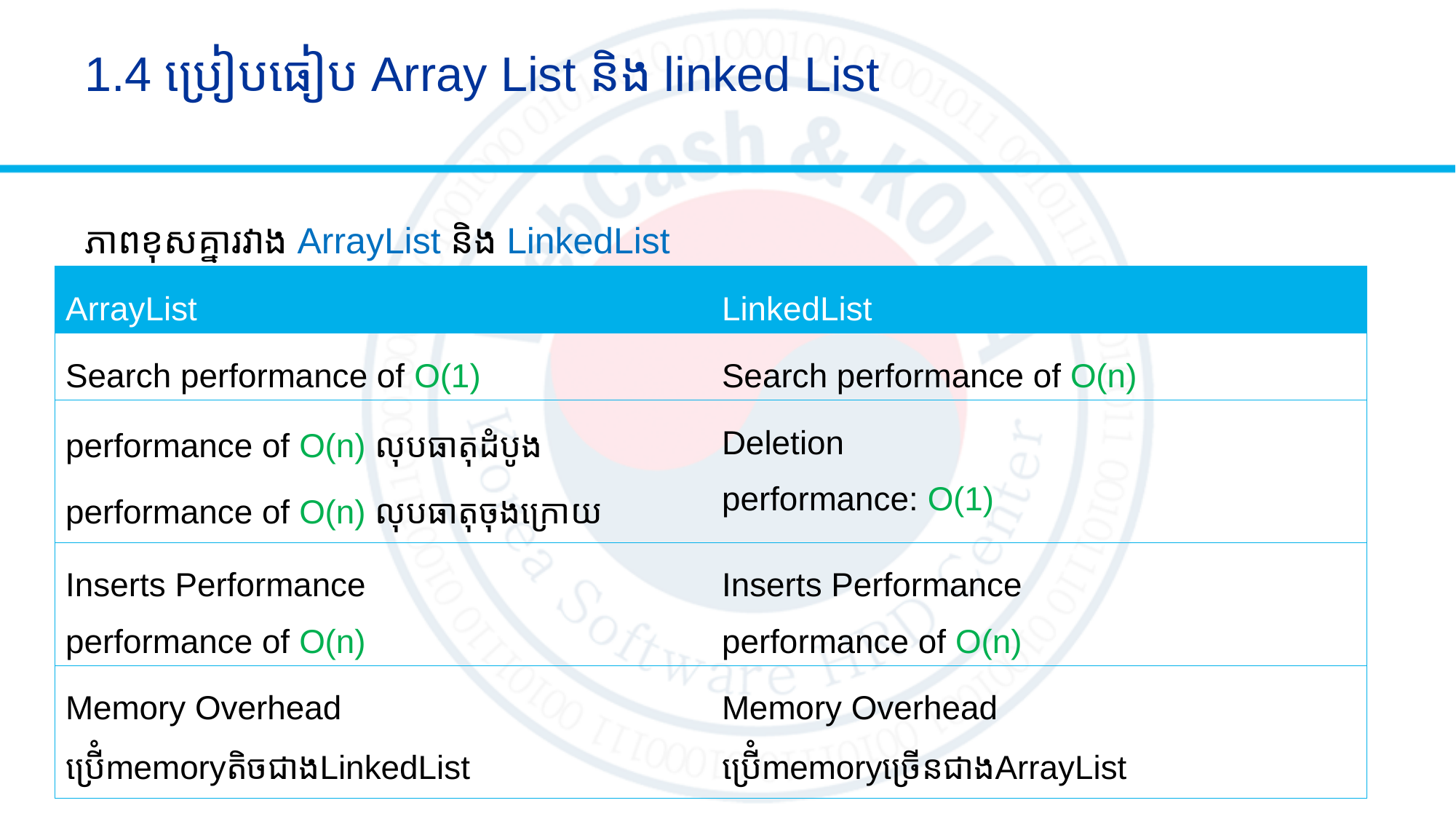

# 1.4 ប្រៀបធៀប Array​ List និង linked List
ភាពខុសគ្នារវាង ArrayList និង LinkedList

| ArrayList | LinkedList |
| --- | --- |
| Search performance of O(1) | Search performance of O(n) |
| performance of O(n) លុបធាតុដំបូង performance of O(n) លុបធាតុចុងក្រោយ | Deletion ​performance: O(1) |
| Inserts Performance performance of O(n) | Inserts Performance performance of O(n) |
| Memory Overhead ប្រើំ​memoryតិចជាងLinkedList | Memory Overhead ប្រើំ​memoryច្រើនជាងArrayList |